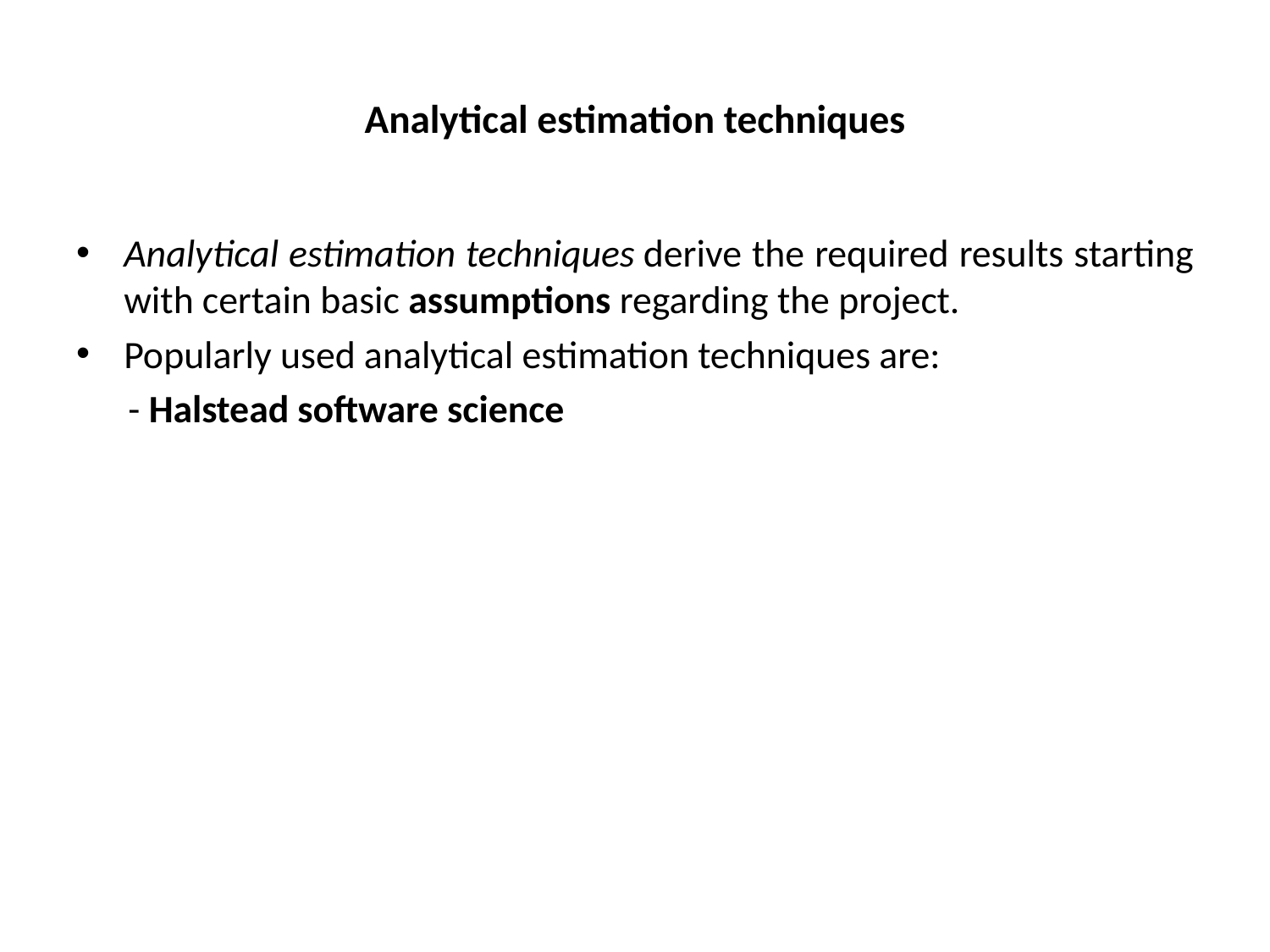

# Analytical estimation techniques
Analytical estimation techniques derive the required results starting with certain basic assumptions regarding the project.
Popularly used analytical estimation techniques are:
      - Halstead software science